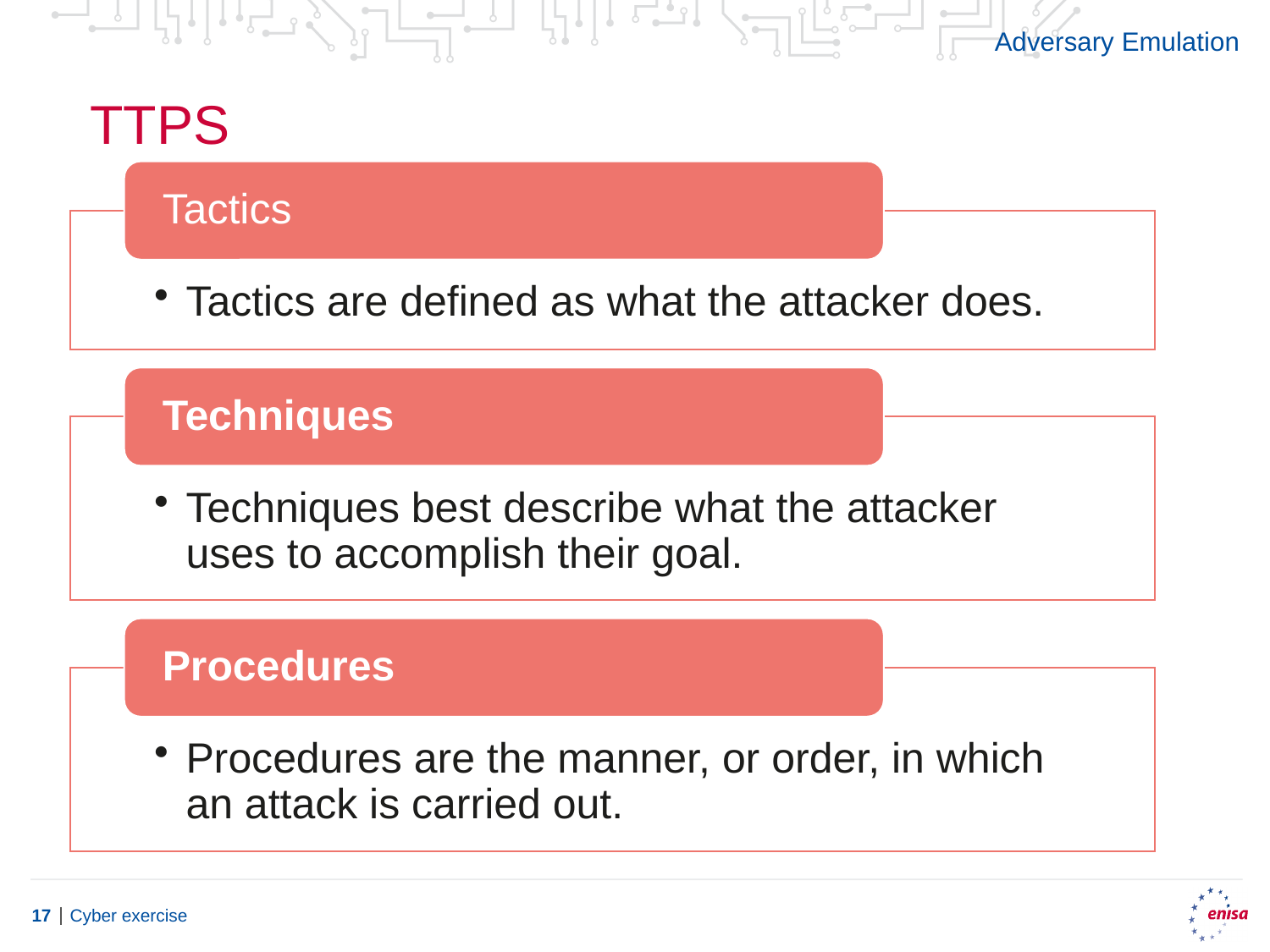

Adversary Emulation
# TTPs
Tactics are defined as what the attacker does.
Tactics
Techniques best describe what the attacker uses to accomplish their goal.
Techniques
Procedures are the manner, or order, in which an attack is carried out.
Procedures
Cyber exercise